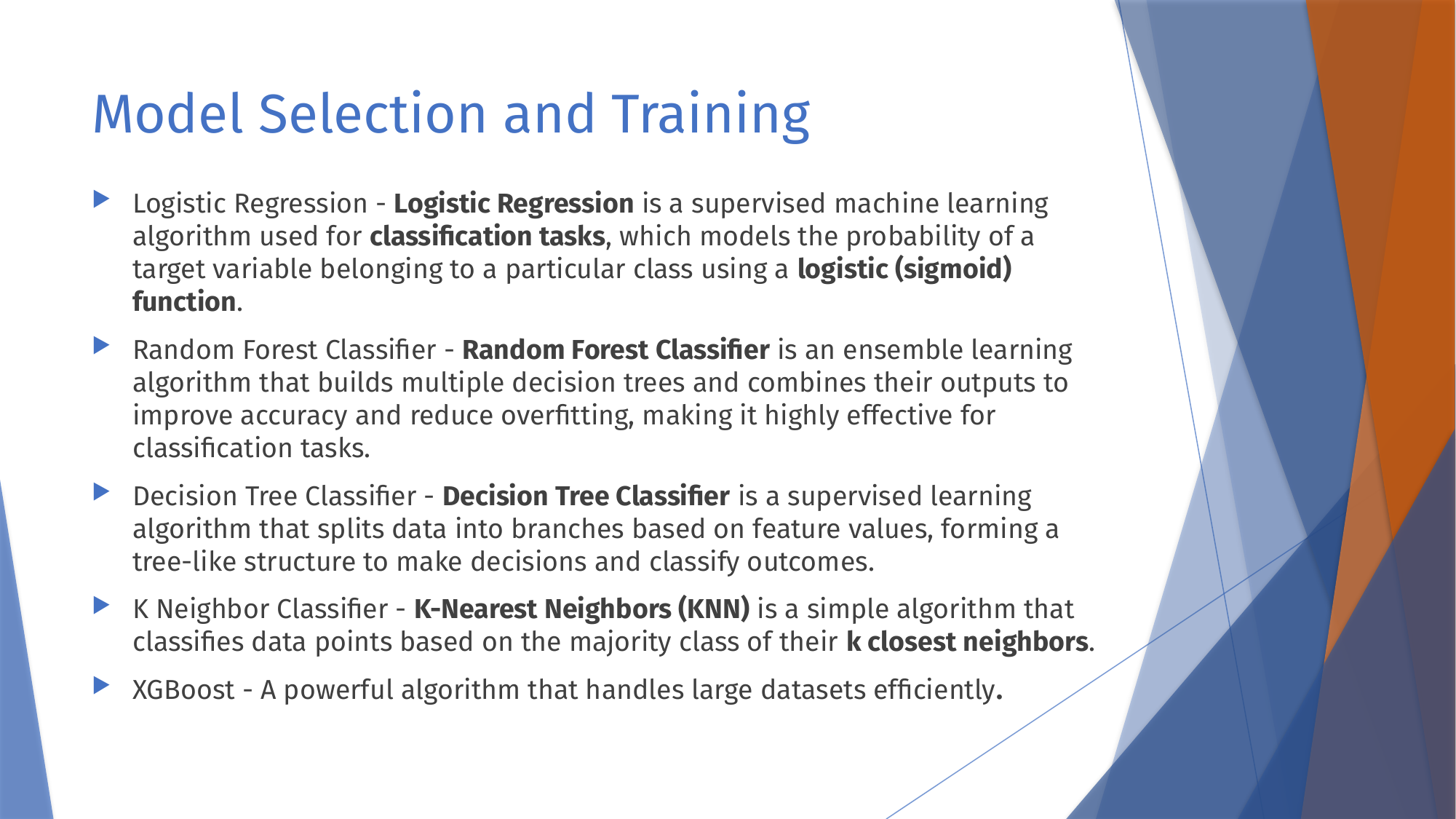

# Model Selection and Training
Logistic Regression - Logistic Regression is a supervised machine learning algorithm used for classification tasks, which models the probability of a target variable belonging to a particular class using a logistic (sigmoid) function.
Random Forest Classifier - Random Forest Classifier is an ensemble learning algorithm that builds multiple decision trees and combines their outputs to improve accuracy and reduce overfitting, making it highly effective for classification tasks.
Decision Tree Classifier - Decision Tree Classifier is a supervised learning algorithm that splits data into branches based on feature values, forming a tree-like structure to make decisions and classify outcomes.
K Neighbor Classifier - K-Nearest Neighbors (KNN) is a simple algorithm that classifies data points based on the majority class of their k closest neighbors.
XGBoost - A powerful algorithm that handles large datasets efficiently.